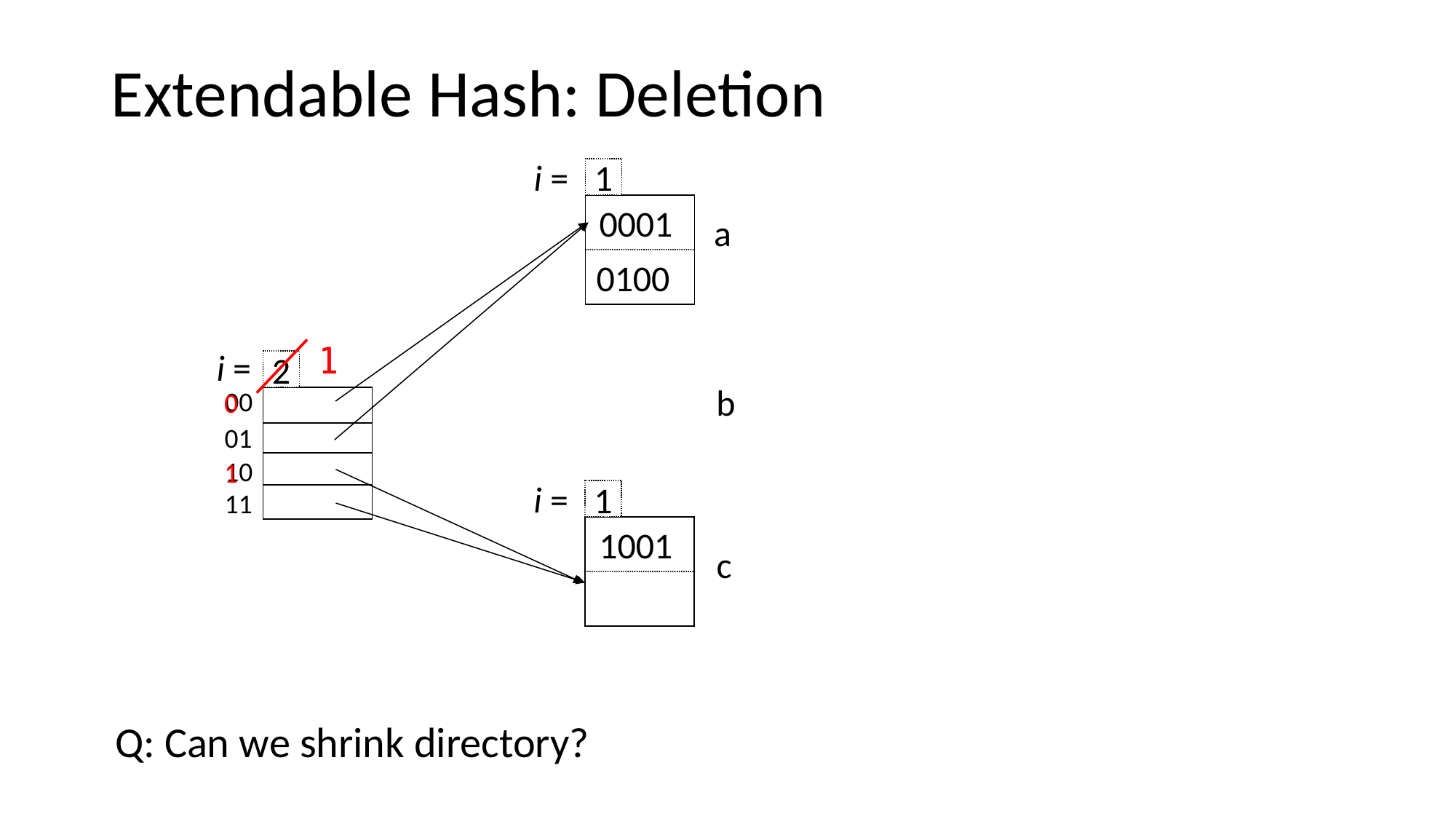

# Extendable Hash: Deletion
i =
1

0001
a

0100

1

i =
2

b
00
01
10
11
0
1

i =
1

1001
c

Q: Can we shrink directory?